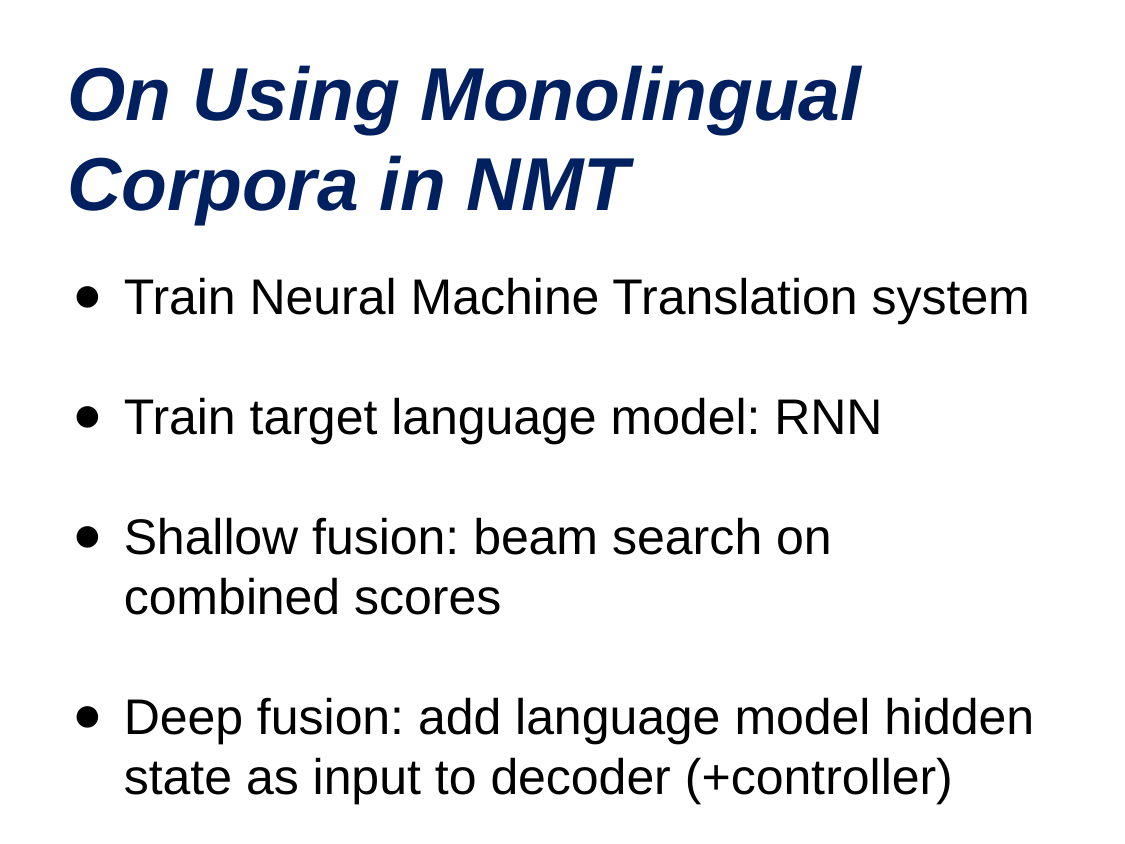

# On Using Monolingual Corpora in NMT
Train Neural Machine Translation system

Train target language model: RNN

Shallow fusion: beam search on combined scores

Deep fusion: add language model hidden state as input to decoder (+controller)